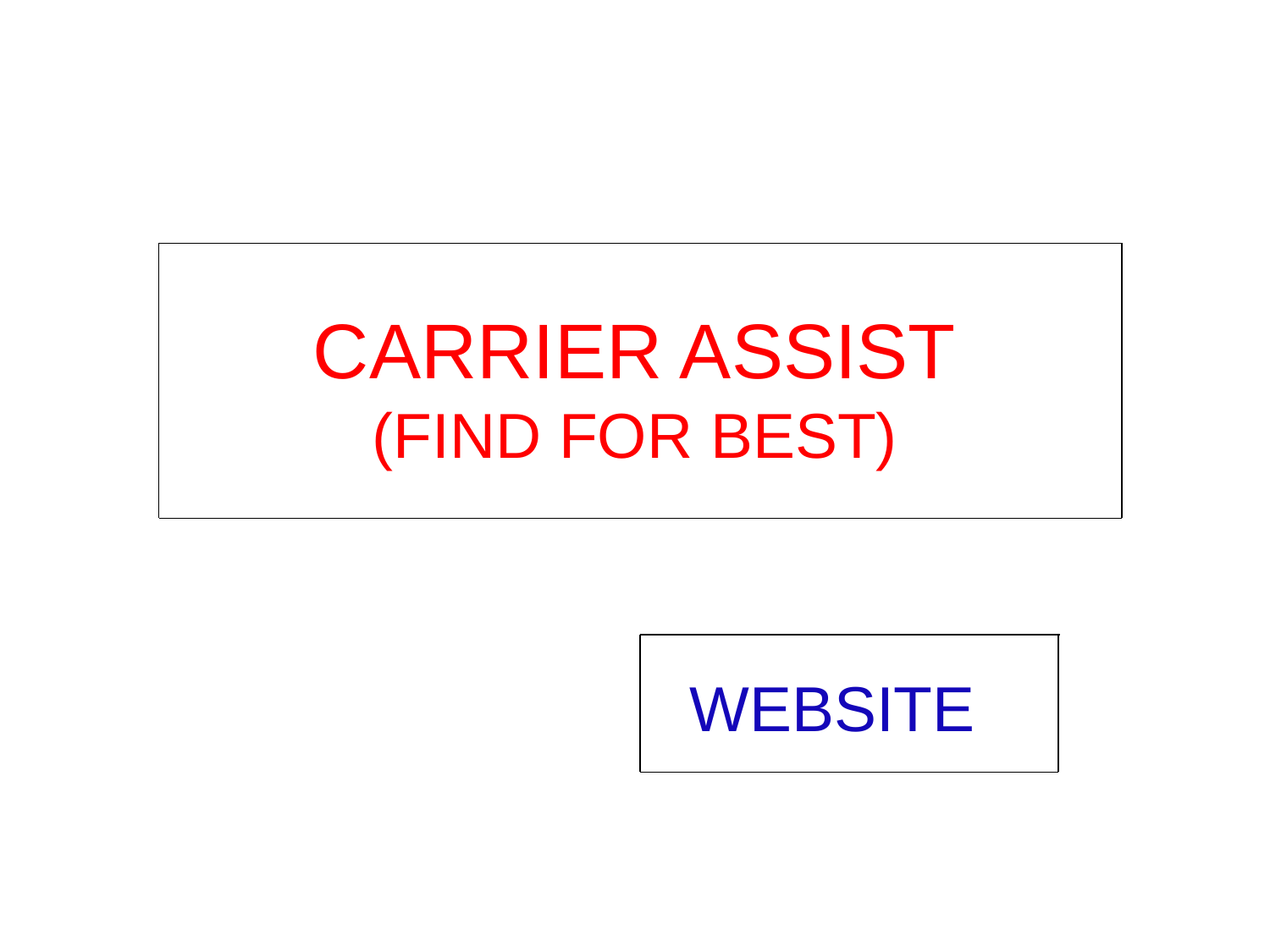

# CARRIER ASSIST (FIND FOR BEST)
WEBSITE